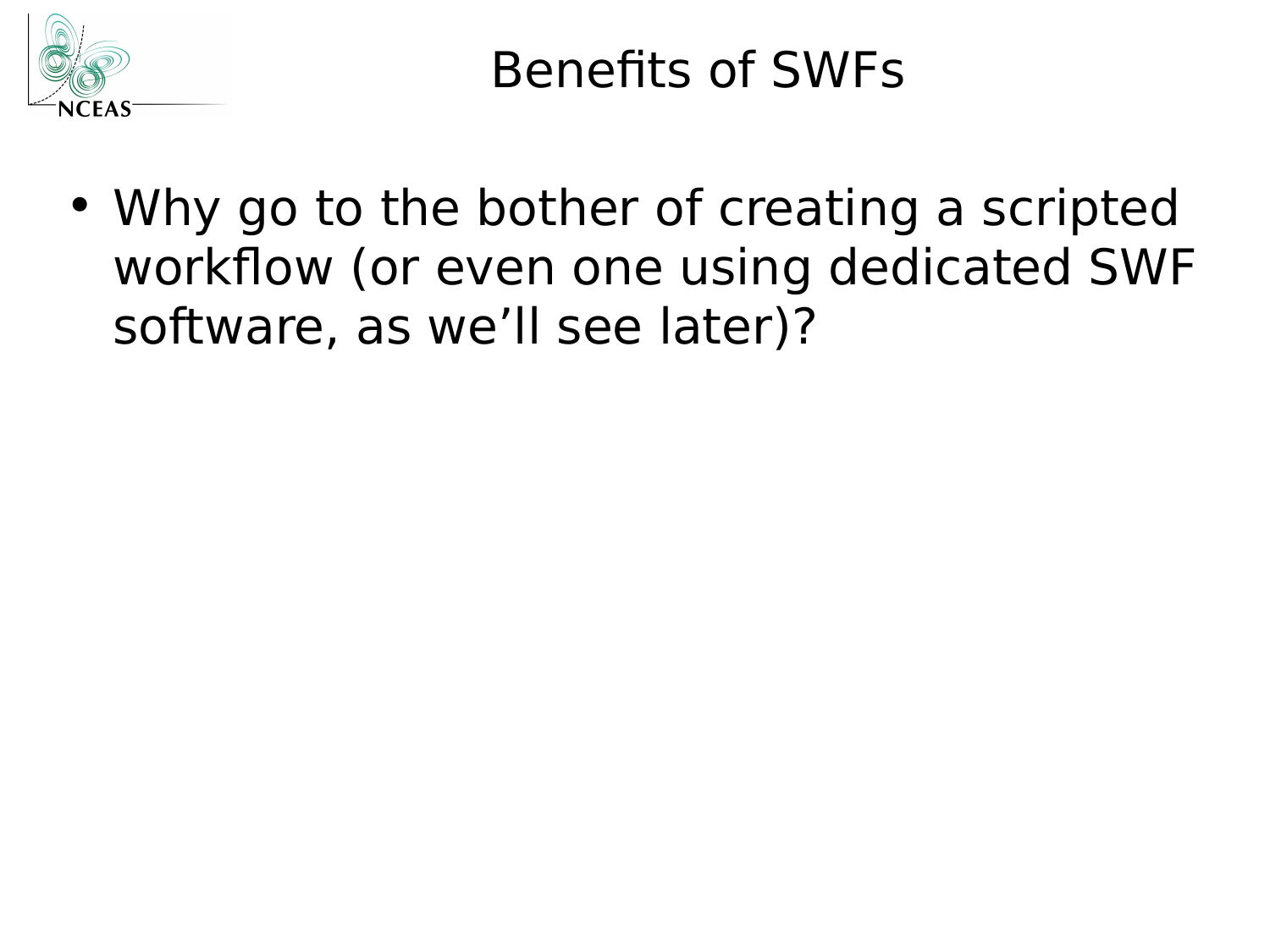

# Benefits of SWFs
Why go to the bother of creating a scripted workflow (or even one using dedicated SWF software, as we’ll see later)?